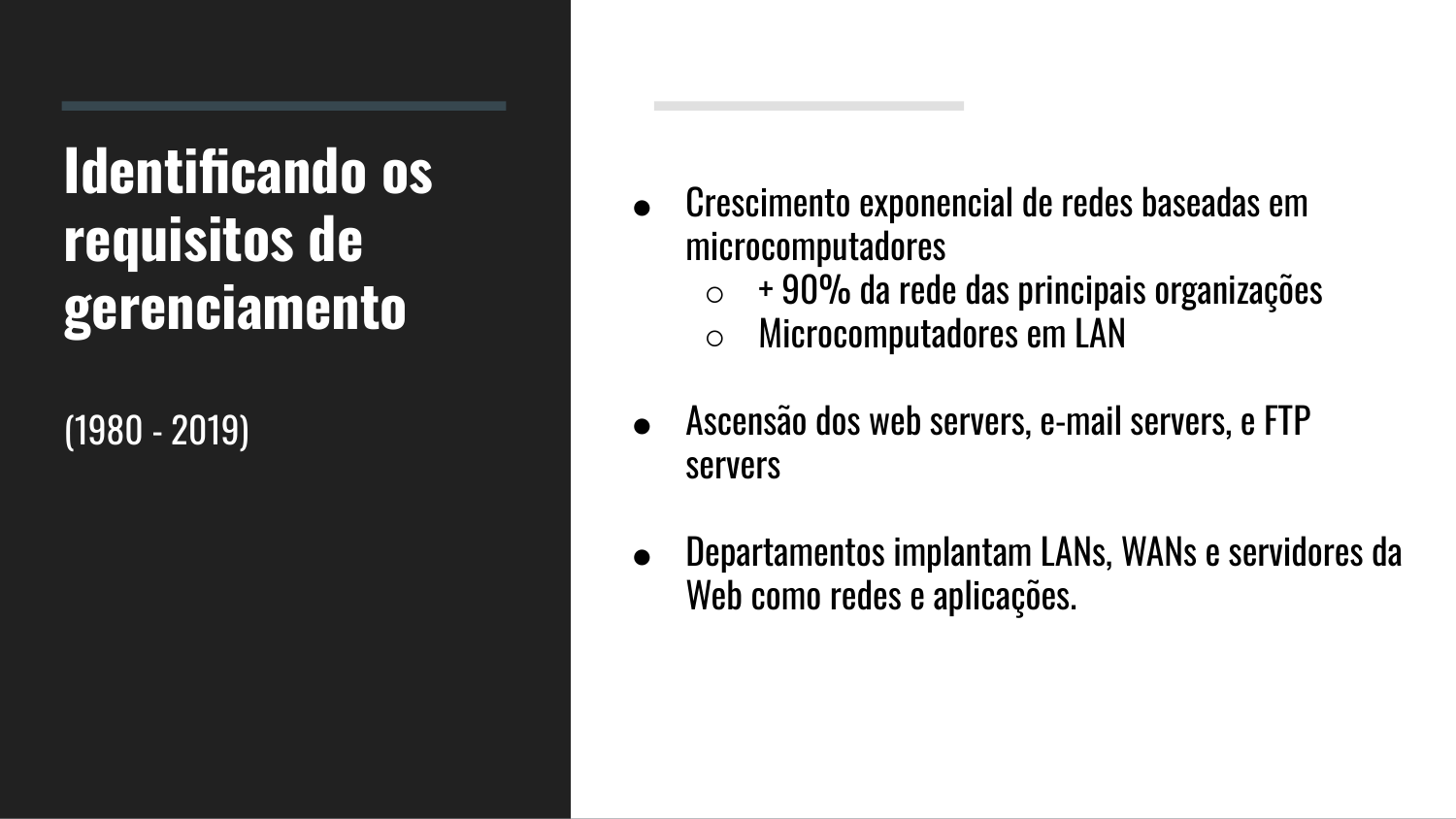

# Identificando os requisitos de gerenciamento

(1980 - 2019)

Crescimento exponencial de redes baseadas em microcomputadores
+ 90% da rede das principais organizações
Microcomputadores em LAN

Ascensão dos web servers, e-mail servers, e FTP servers

Departamentos implantam LANs, WANs e servidores da Web como redes e aplicações.